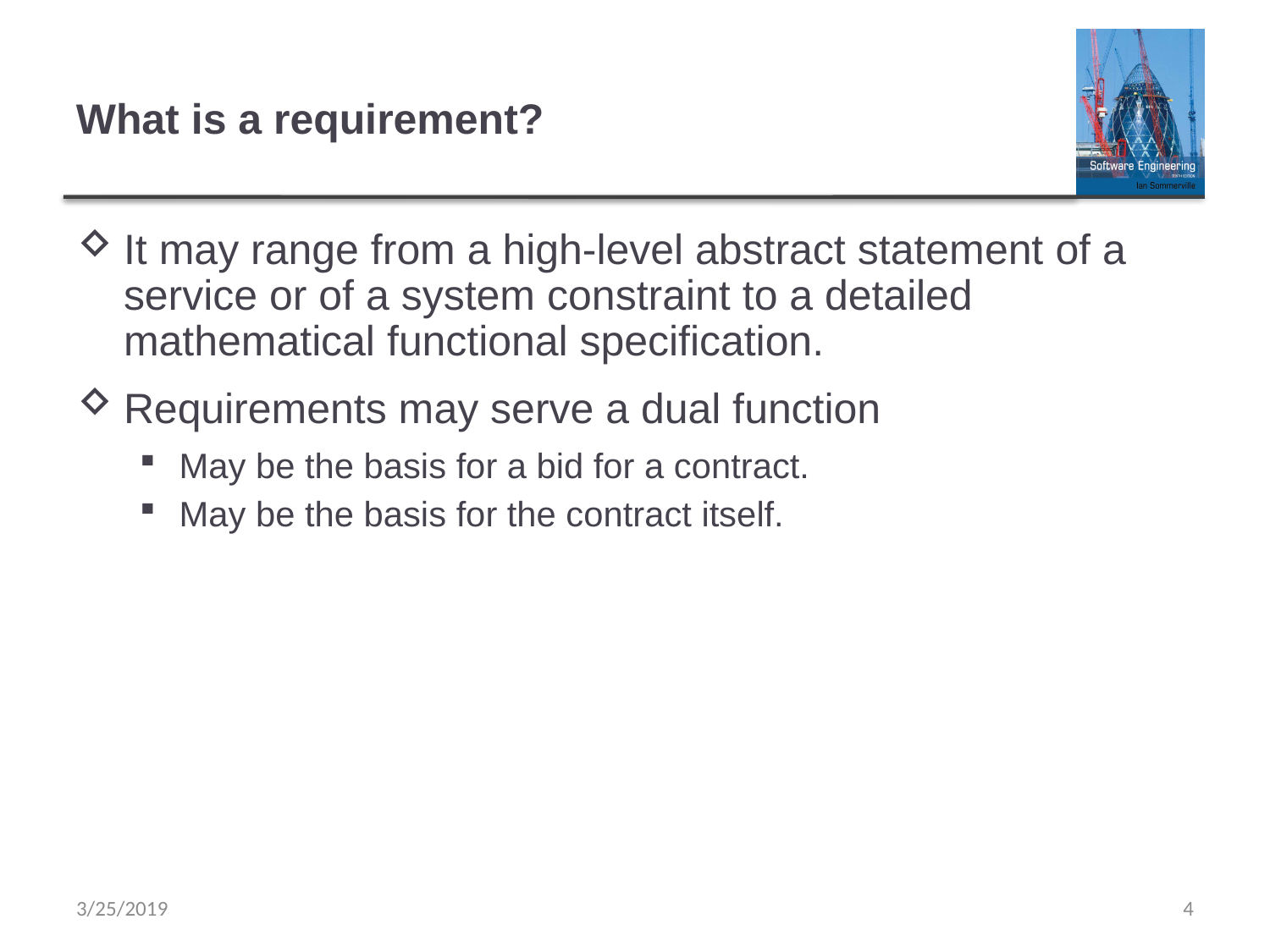

# What is a requirement?
It may range from a high-level abstract statement of a service or of a system constraint to a detailed mathematical functional specification.
Requirements may serve a dual function
May be the basis for a bid for a contract.
May be the basis for the contract itself.
3/25/2019
4